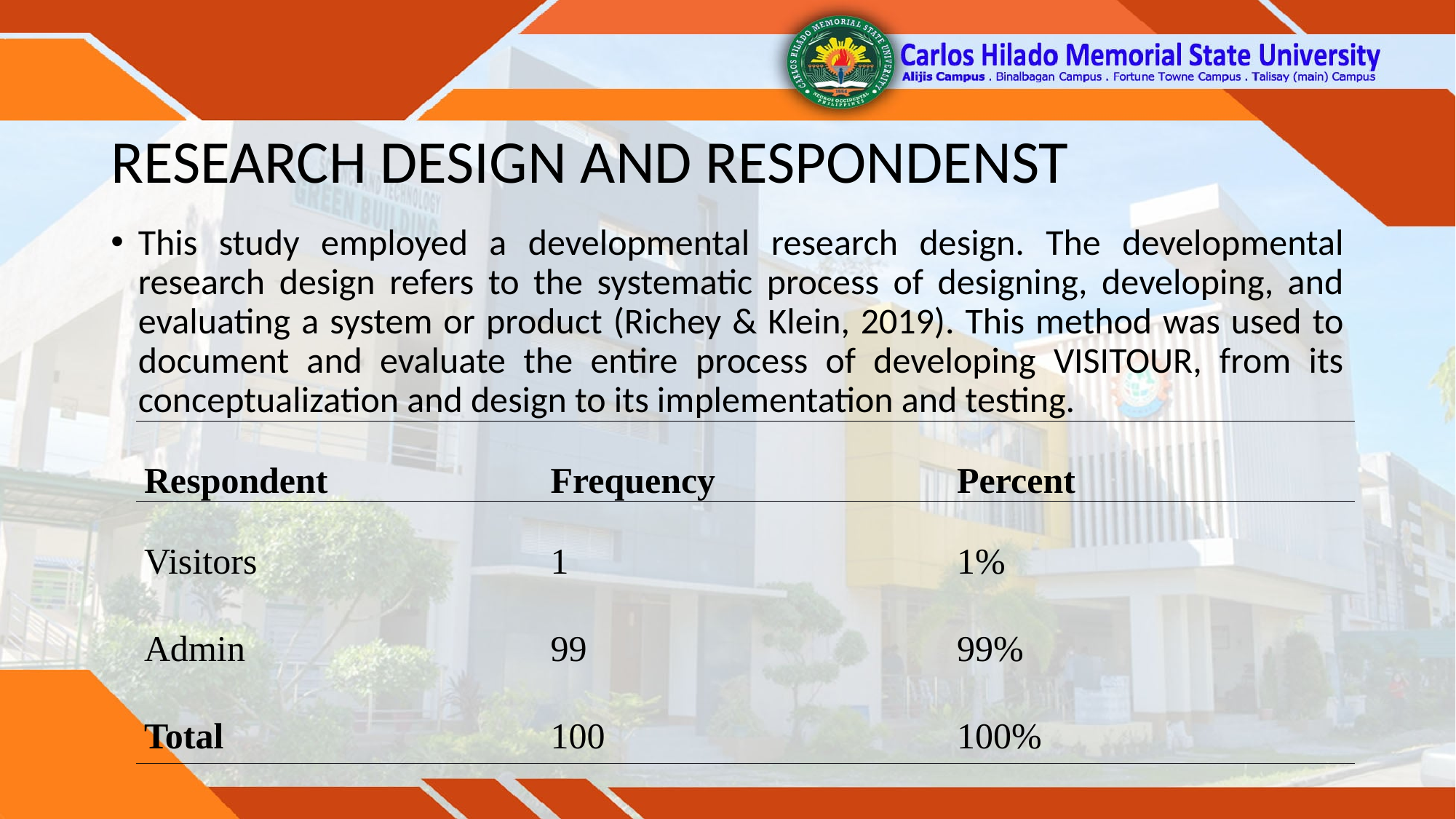

# RESEARCH DESIGN AND RESPONDENST
This study employed a developmental research design. The developmental research design refers to the systematic process of designing, developing, and evaluating a system or product (Richey & Klein, 2019). This method was used to document and evaluate the entire process of developing VISITOUR, from its conceptualization and design to its implementation and testing.
| Respondent | Frequency | Percent |
| --- | --- | --- |
| Visitors | 1 | 1% |
| Admin | 99 | 99% |
| Total | 100 | 100% |